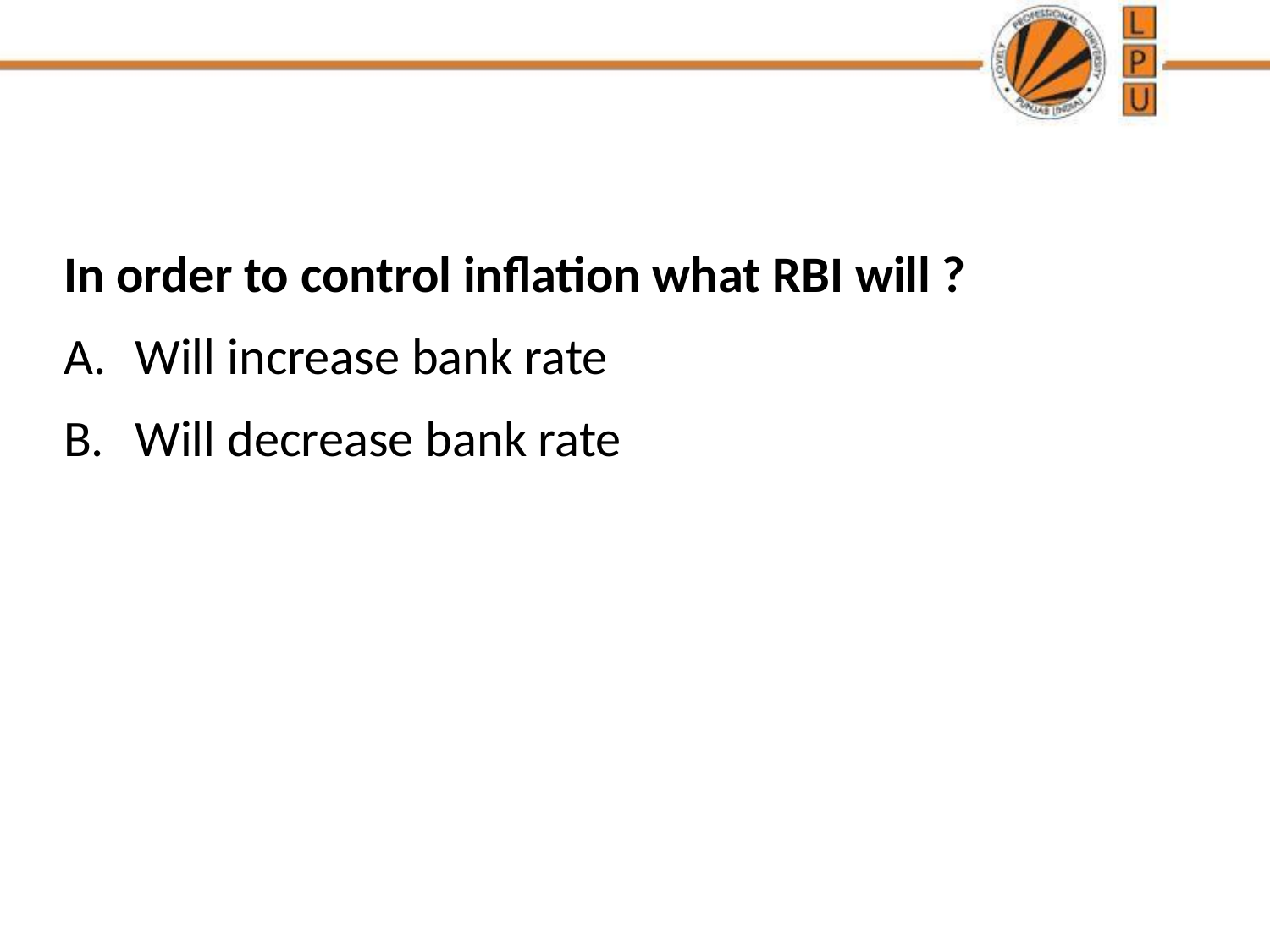

#
In order to control inflation what RBI will ?
Will increase bank rate
Will decrease bank rate